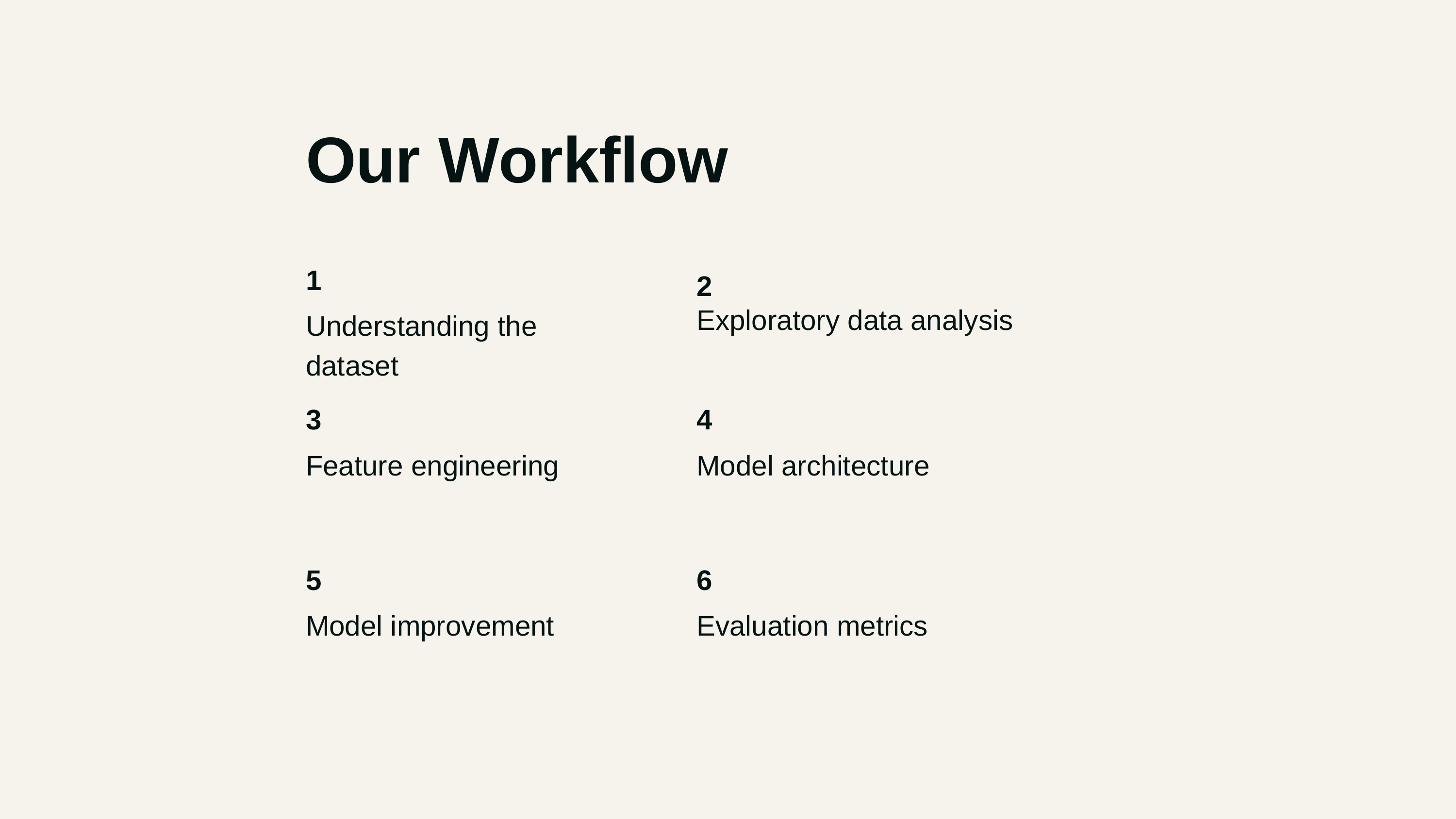

Our Workflow
1
2
Exploratory data analysis
Understanding the dataset
3
4
Feature engineering
Model architecture
5
6
Model improvement
Evaluation metrics